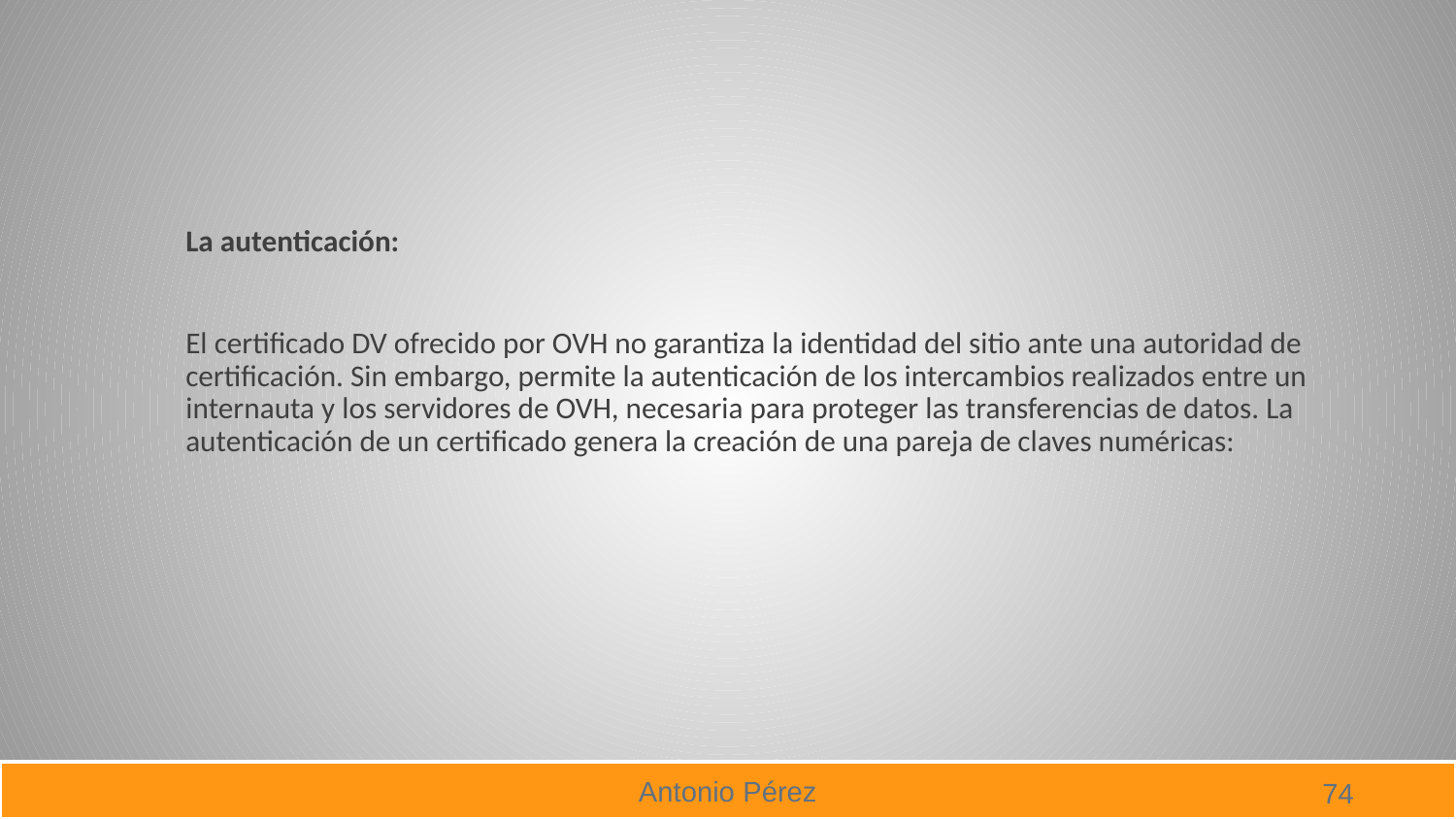

#
La autenticación:

El certificado DV ofrecido por OVH no garantiza la identidad del sitio ante una autoridad de certificación. Sin embargo, permite la autenticación de los intercambios realizados entre un internauta y los servidores de OVH, necesaria para proteger las transferencias de datos. La autenticación de un certificado genera la creación de una pareja de claves numéricas: